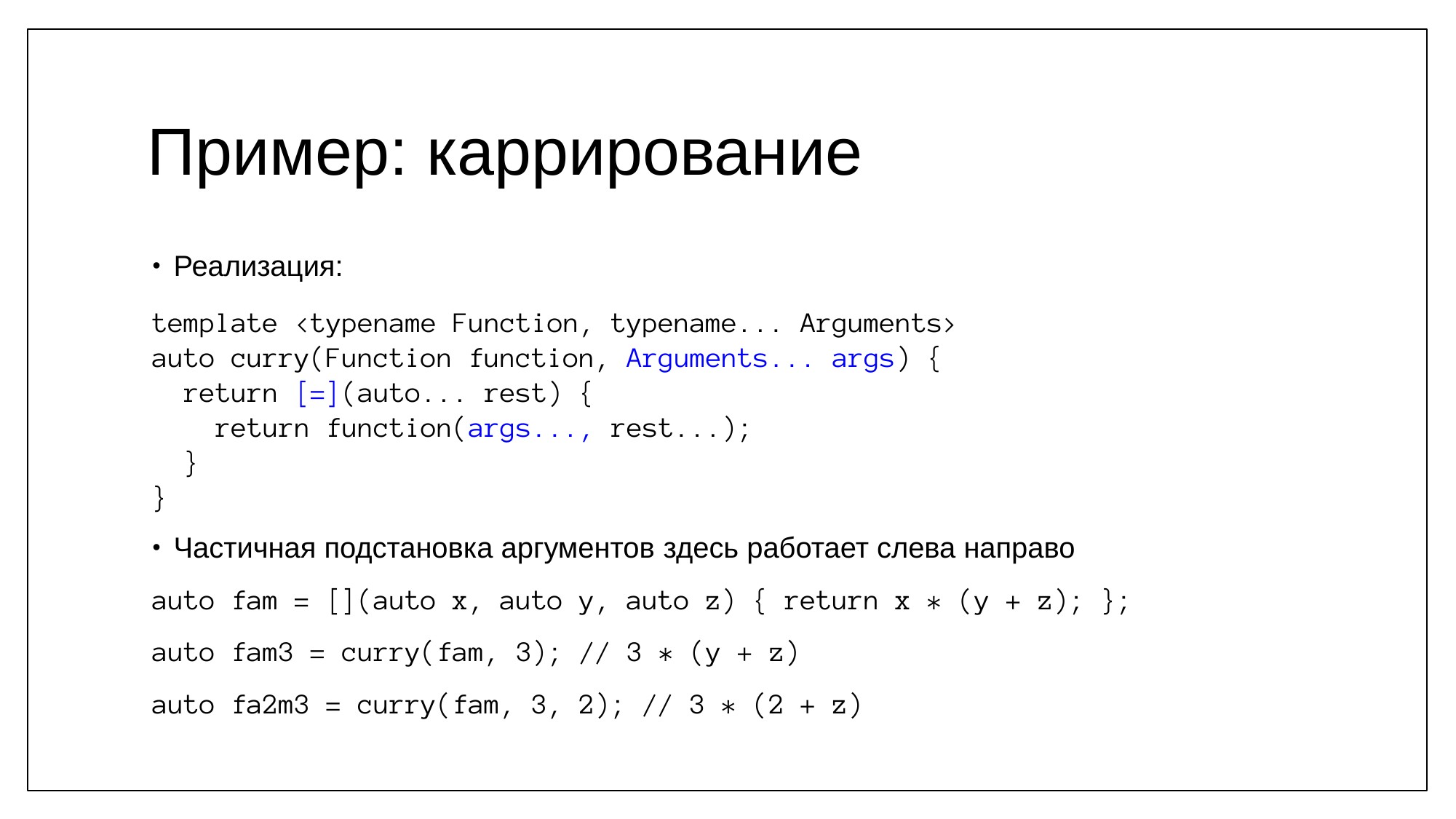

# Пример: каррирование
Реализация:
template <typename Function, typename... Arguments>
auto curry(Function function, Arguments... args) {
  return [=](auto... rest) {
    return function(args..., rest...);
  }
}
Частичная подстановка аргументов здесь работает слева направо
auto fam = [](auto x, auto y, auto z) { return x * (y + z); };
auto fam3 = curry(fam, 3); // 3 * (y + z)
auto fa2m3 = curry(fam, 3, 2); // 3 * (2 + z)